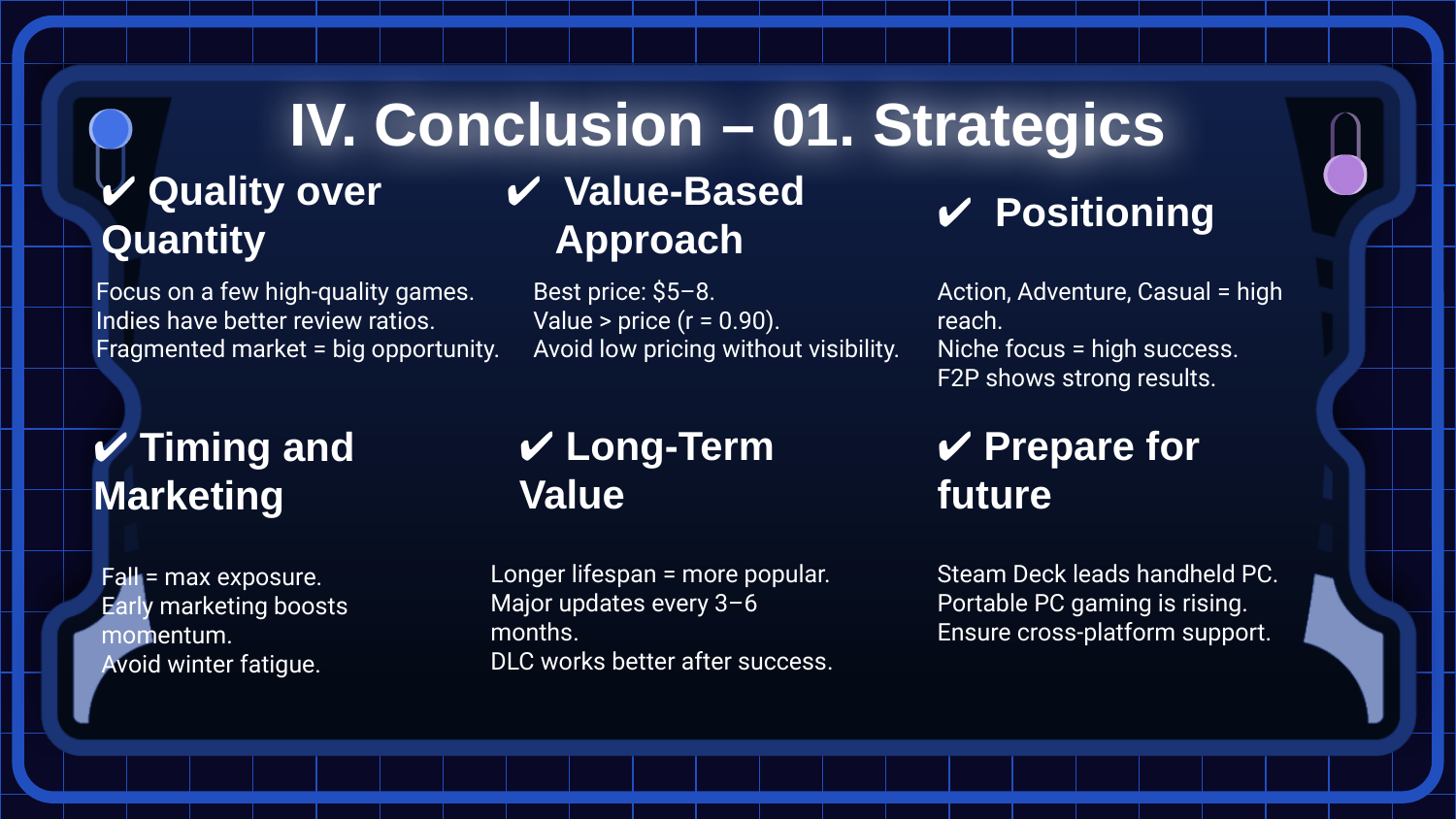

# IV. Conclusion – 01. Strategics
✔  Positioning
✔ Quality over Quantity
✔  Value-Based Approach
Focus on a few high-quality games.
Indies have better review ratios.
Fragmented market = big opportunity.
Best price: $5–8.
Value > price (r = 0.90).
Avoid low pricing without visibility.
Action, Adventure, Casual = high reach.
Niche focus = high success.
F2P shows strong results.
✔ Long-Term Value
✔ Prepare for future
✔ Timing and Marketing
Longer lifespan = more popular.
Major updates every 3–6 months.
DLC works better after success.
Steam Deck leads handheld PC.
Portable PC gaming is rising.
Ensure cross-platform support.
Fall = max exposure.
Early marketing boosts momentum.
Avoid winter fatigue.